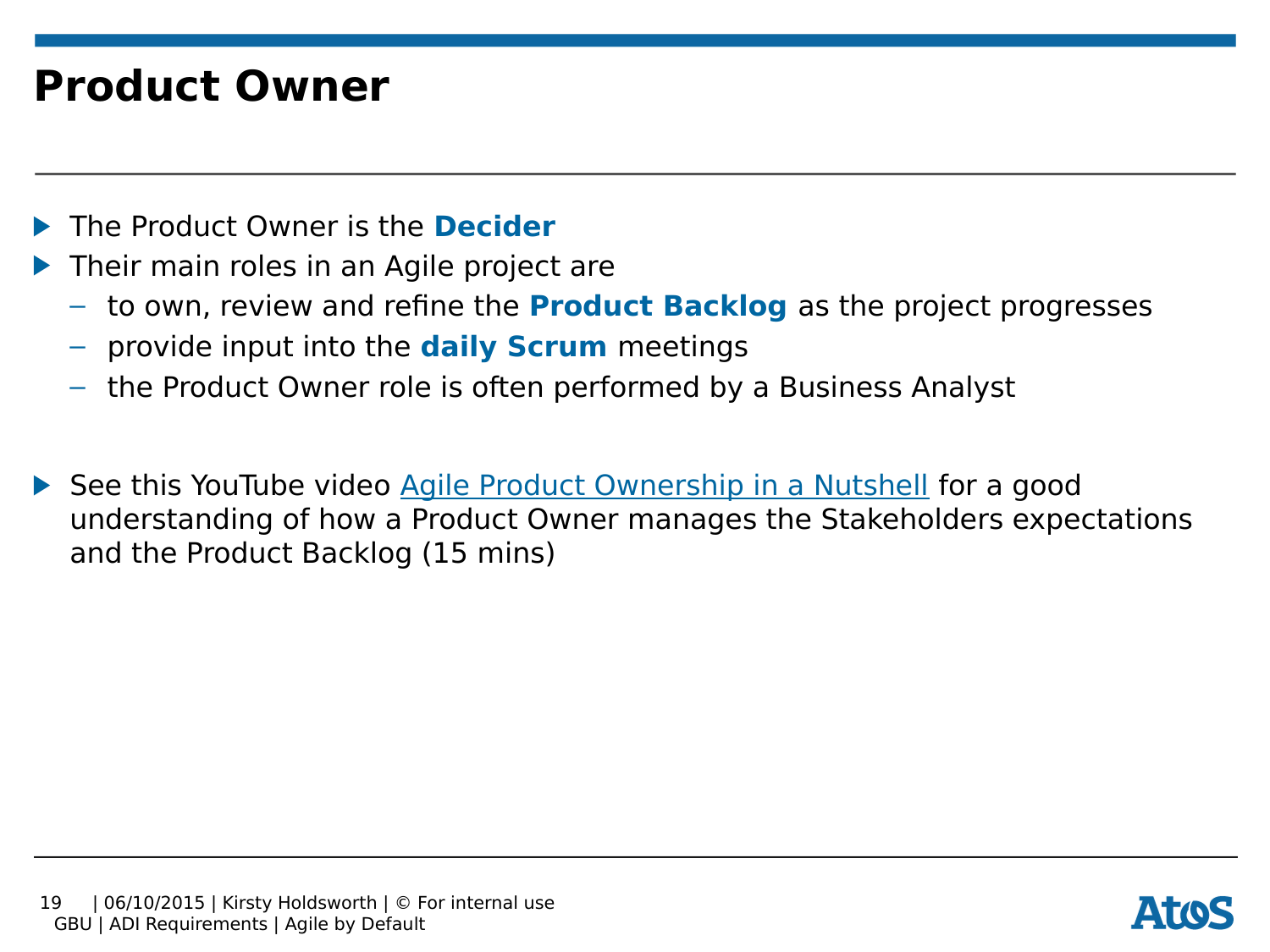

# Product Owner
The Product Owner is the Decider
Their main roles in an Agile project are
to own, review and refine the Product Backlog as the project progresses
provide input into the daily Scrum meetings
the Product Owner role is often performed by a Business Analyst

See this YouTube video Agile Product Ownership in a Nutshell for a good understanding of how a Product Owner manages the Stakeholders expectations  and the Product Backlog (15 mins)

19